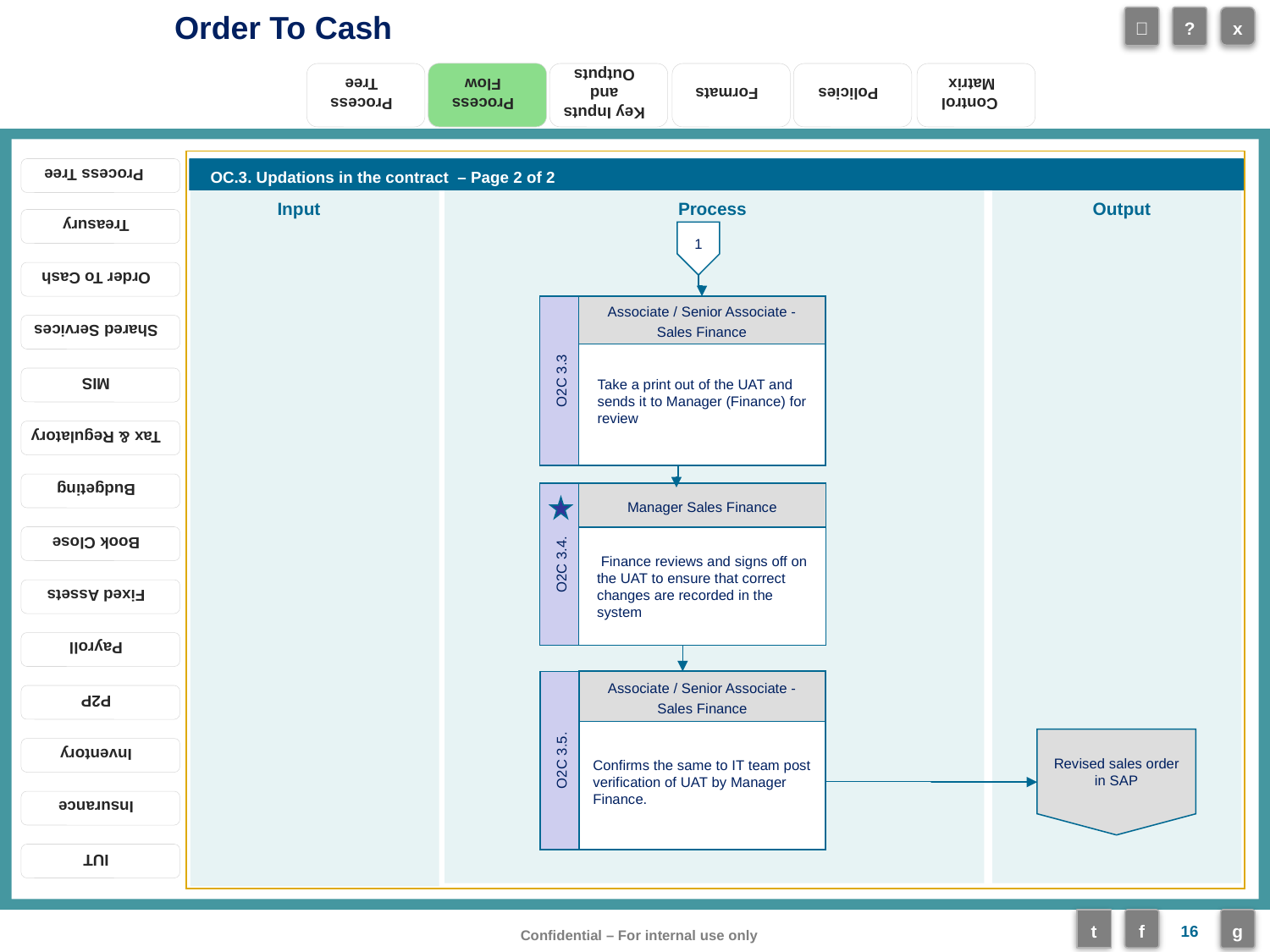

Process Flow
OC.3. Updations in the contract  – Page 2 of 2
1
Associate / Senior Associate - Sales Finance
Take a print out of the UAT and sends it to Manager (Finance) for review
O2C 3.3
Manager Sales Finance
 Finance reviews and signs off on the UAT to ensure that correct changes are recorded in the system
O2C 3.4.

Associate / Senior Associate - Sales Finance
Confirms the same to IT team post verification of UAT by Manager Finance.
O2C 3.5.
Revised sales order in SAP
16